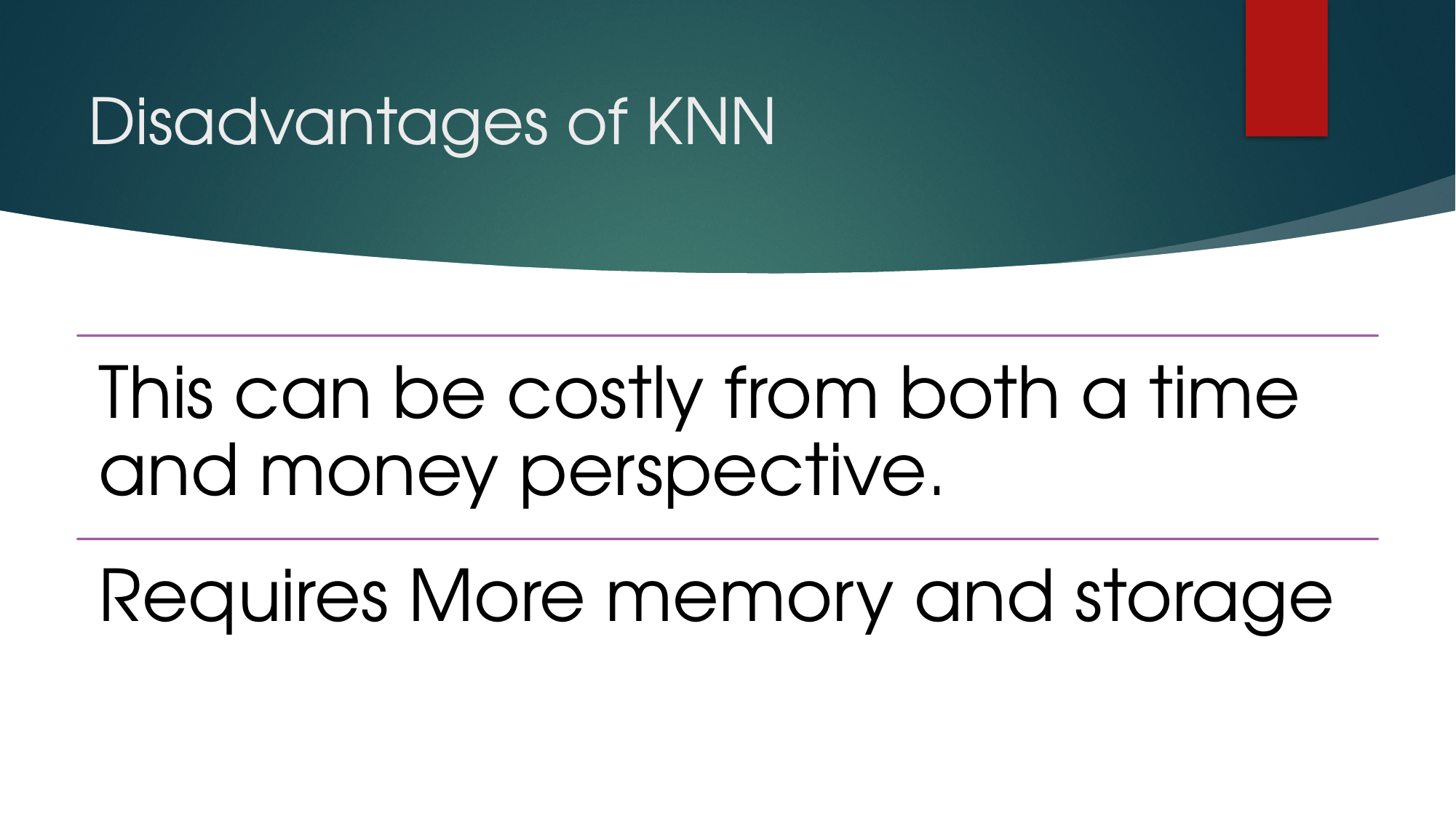

# Disadvantages of KNN

This can be costly from both a time and money perspective.
Requires More memory and storage